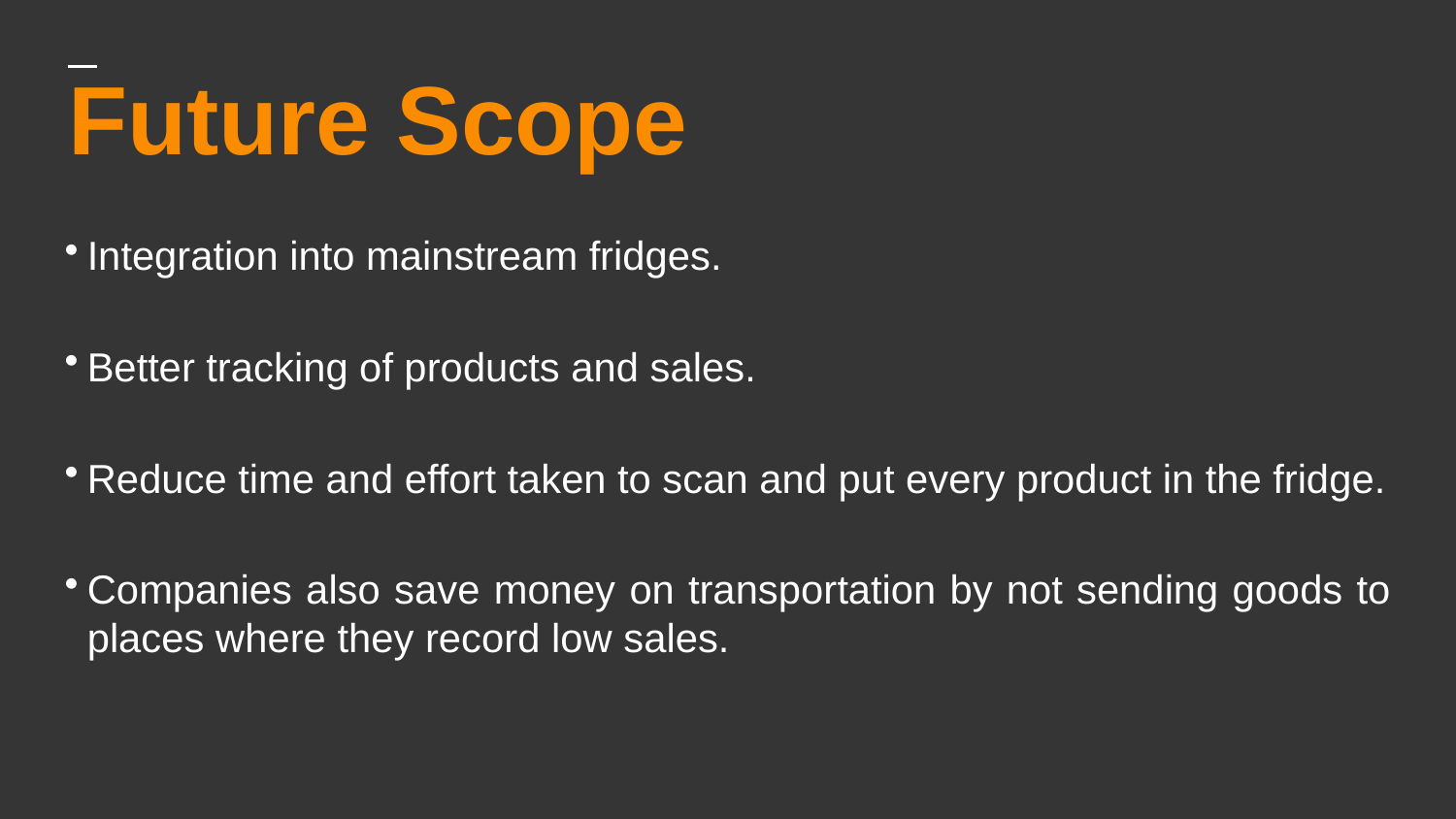

# Future Scope
Integration into mainstream fridges.
Better tracking of products and sales.
Reduce time and effort taken to scan and put every product in the fridge.
Companies also save money on transportation by not sending goods to places where they record low sales.